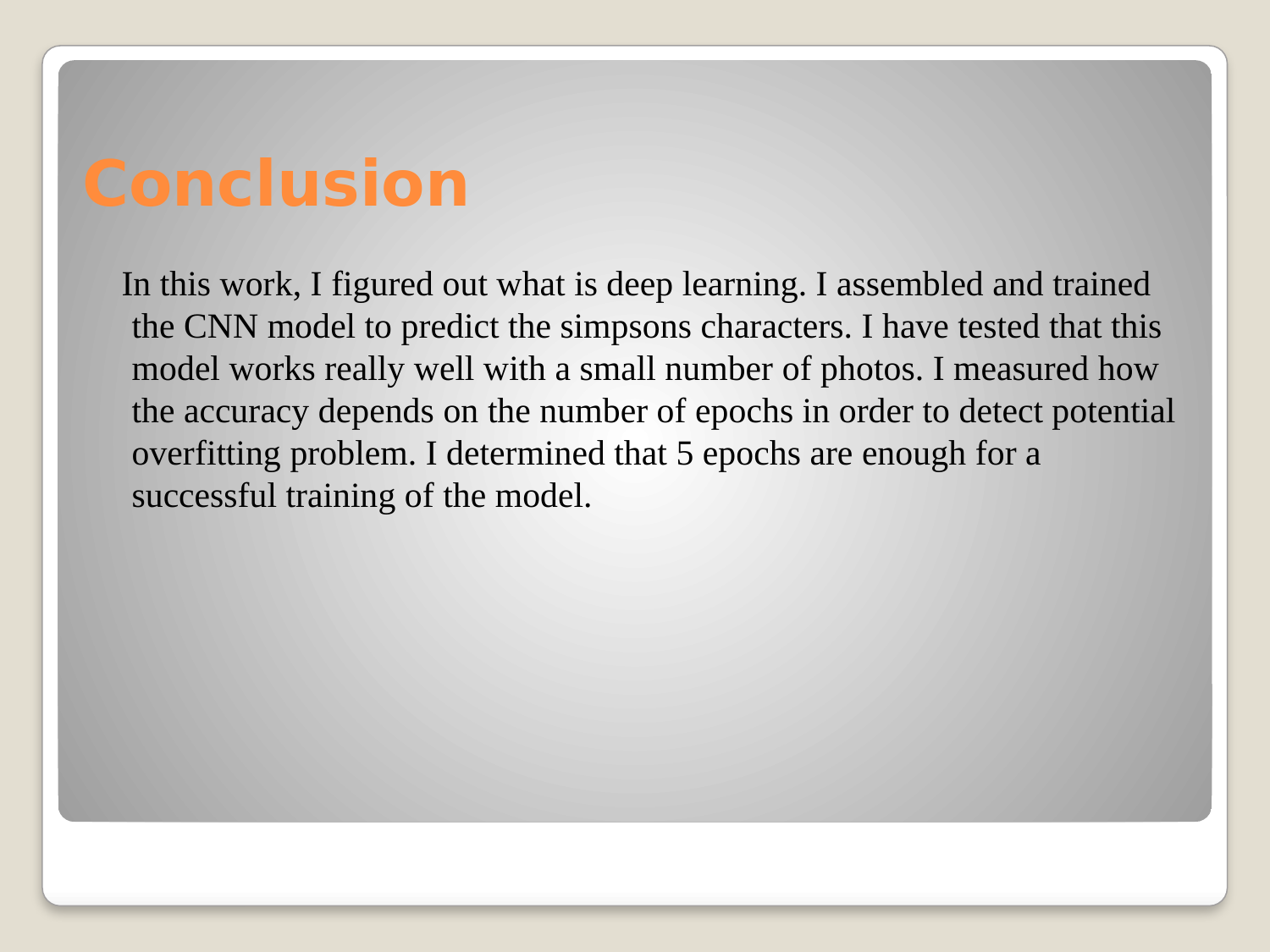

# Conclusion
   In this work, I figured out what is deep learning. I assembled and trained the CNN model to predict the simpsons characters. I have tested that this model works really well with a small number of photos. I measured how the accuracy depends on the number of epochs in order to detect potential overfitting problem. I determined that 5 epochs are enough for a successful training of the model.